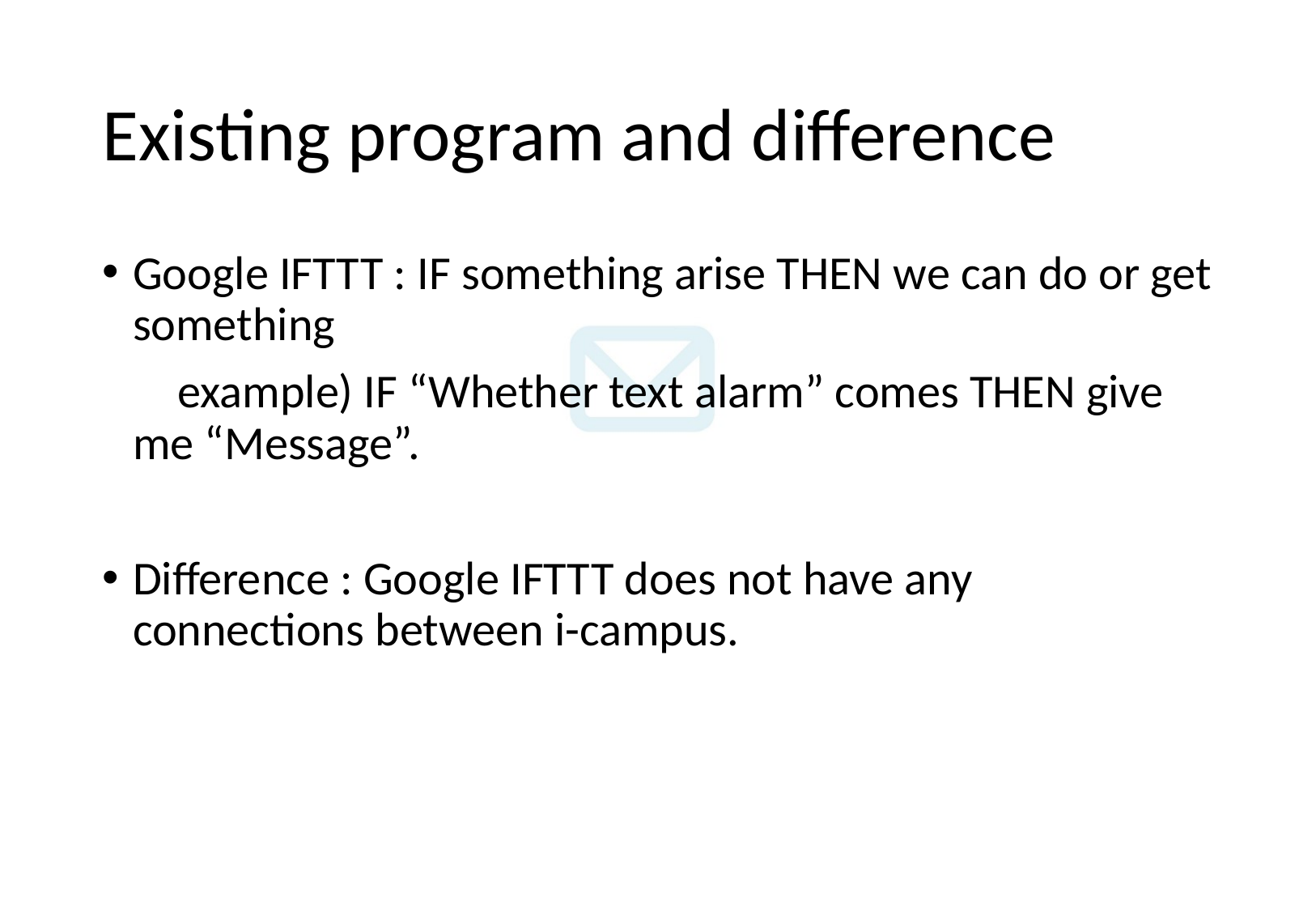

# Existing program and difference
Google IFTTT : IF something arise THEN we can do or get something
       example) IF “Whether text alarm” comes THEN give me “Message”.

Difference : Google IFTTT does not have any connections between i-campus.